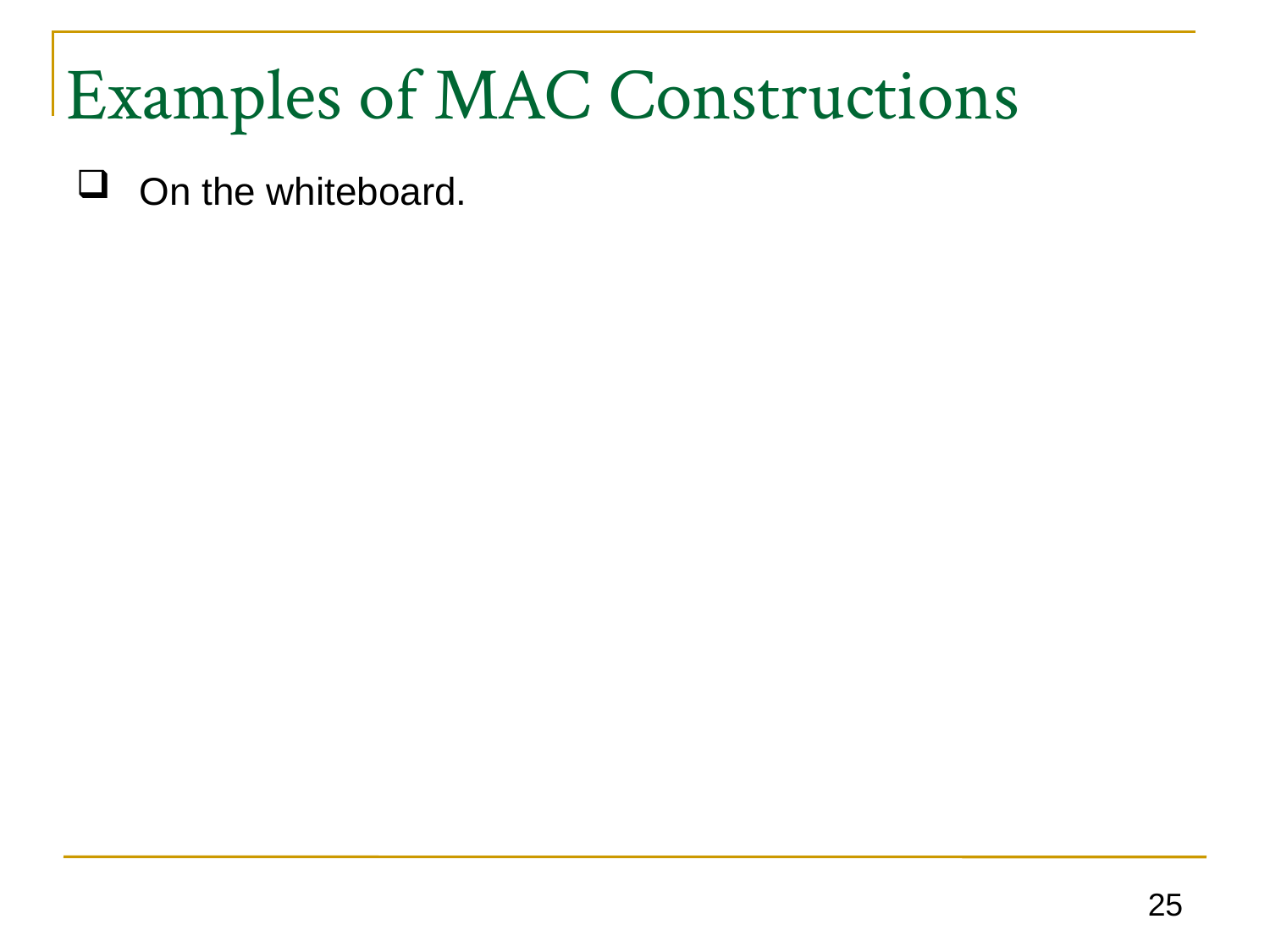

# Examples of MAC Constructions
On the whiteboard.
25